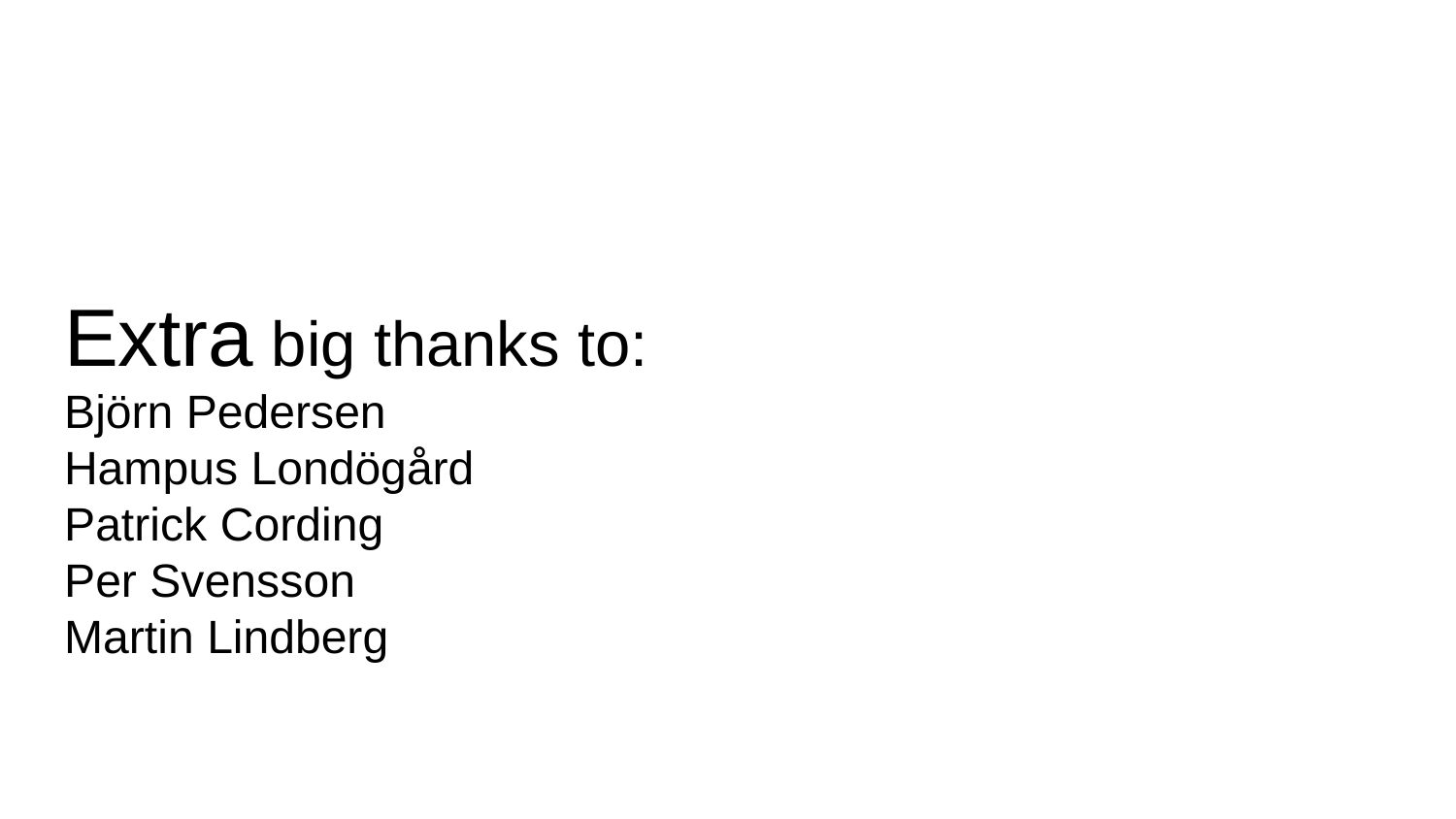

# Extra big thanks to:
Björn Pedersen
Hampus Londögård
Patrick Cording
Per Svensson
Martin Lindberg